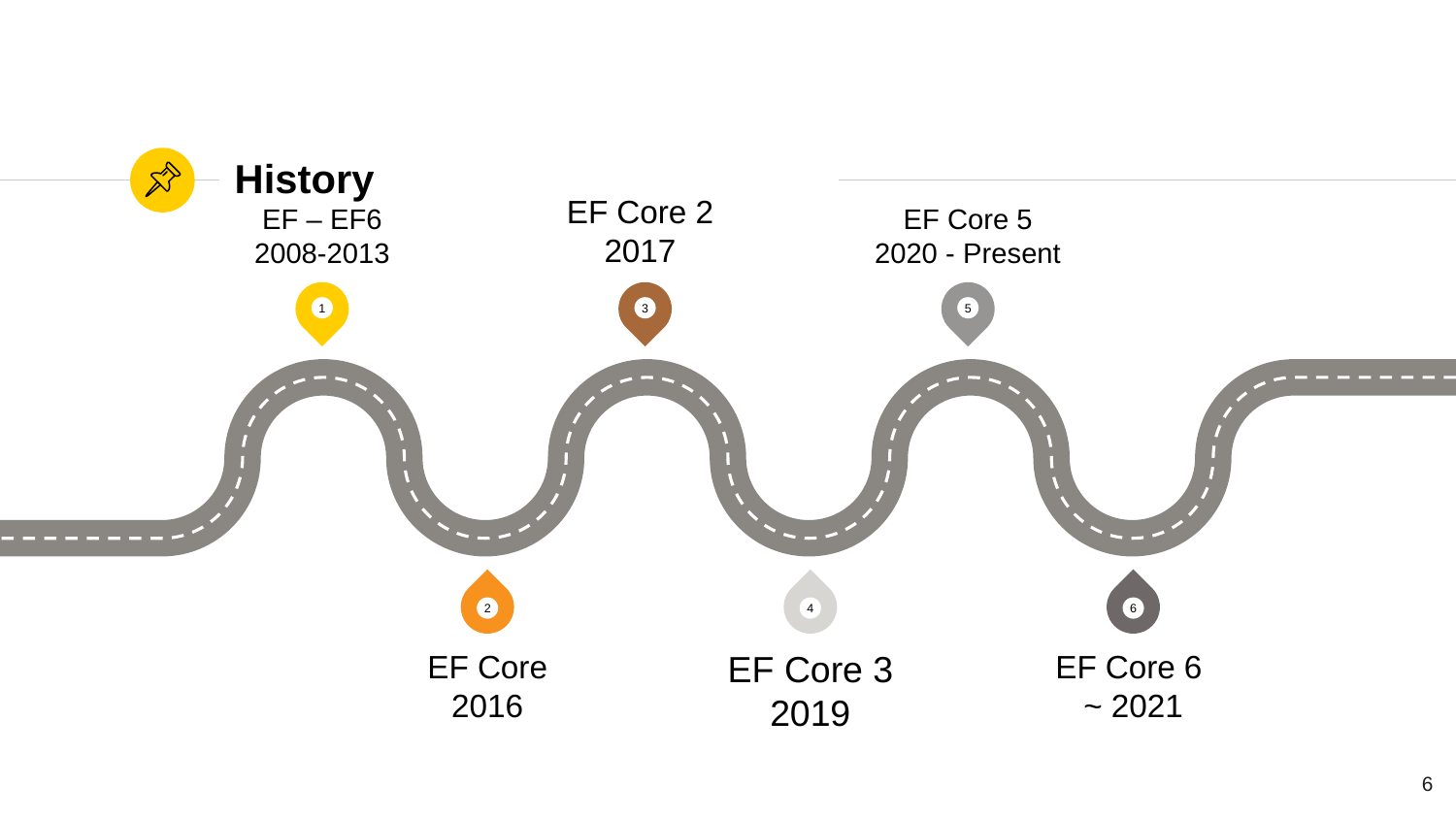

# History

EF – EF6
2008-2013
EF Core 2
2017
EF Core 5
2020 - Present

1

3

5

2

4

6
EF Core
2016
EF Core 3
2019
EF Core 6
~ 2021
6